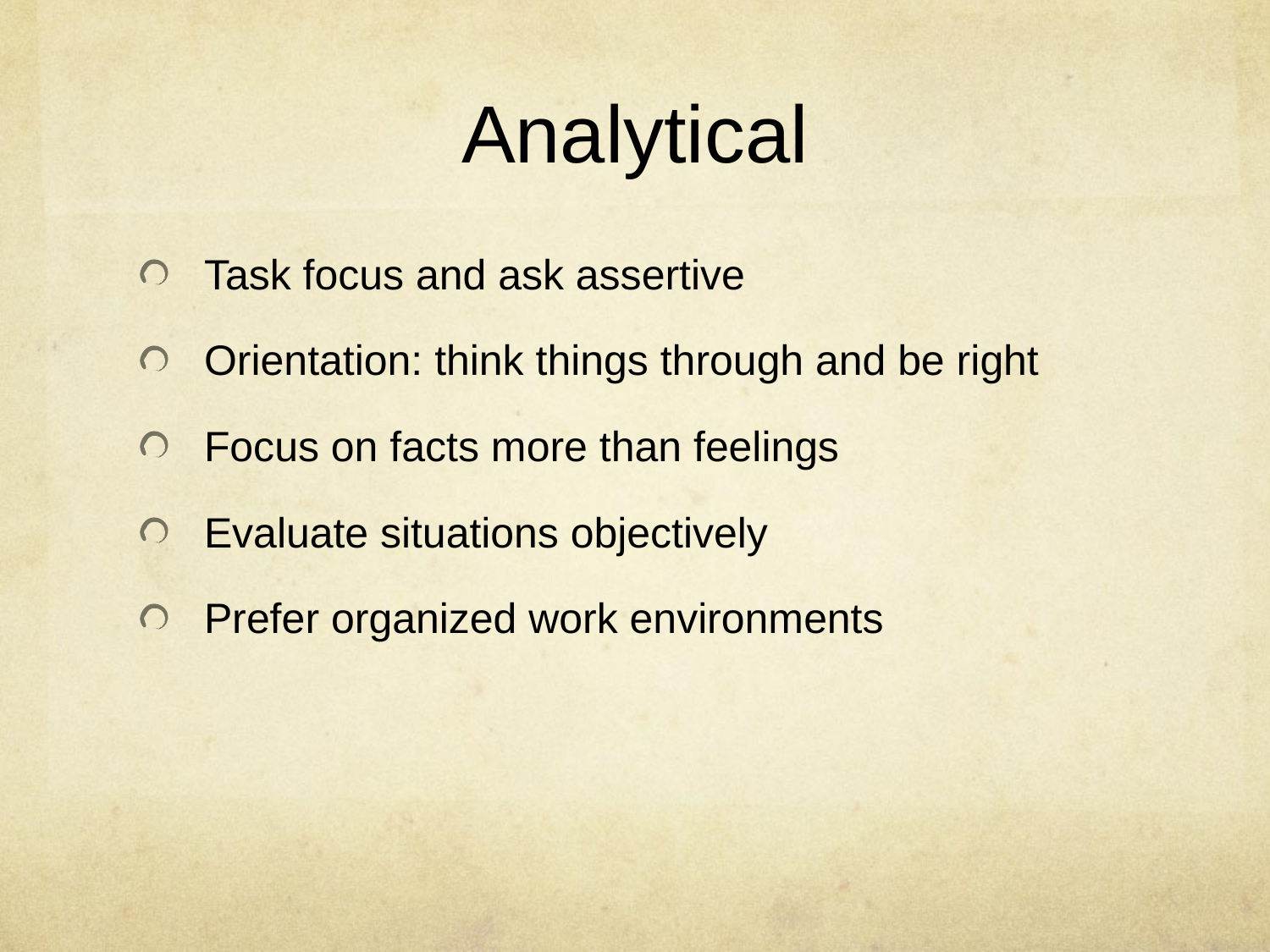

# Analytical
Task focus and ask assertive
Orientation: think things through and be right
Focus on facts more than feelings
Evaluate situations objectively
Prefer organized work environments